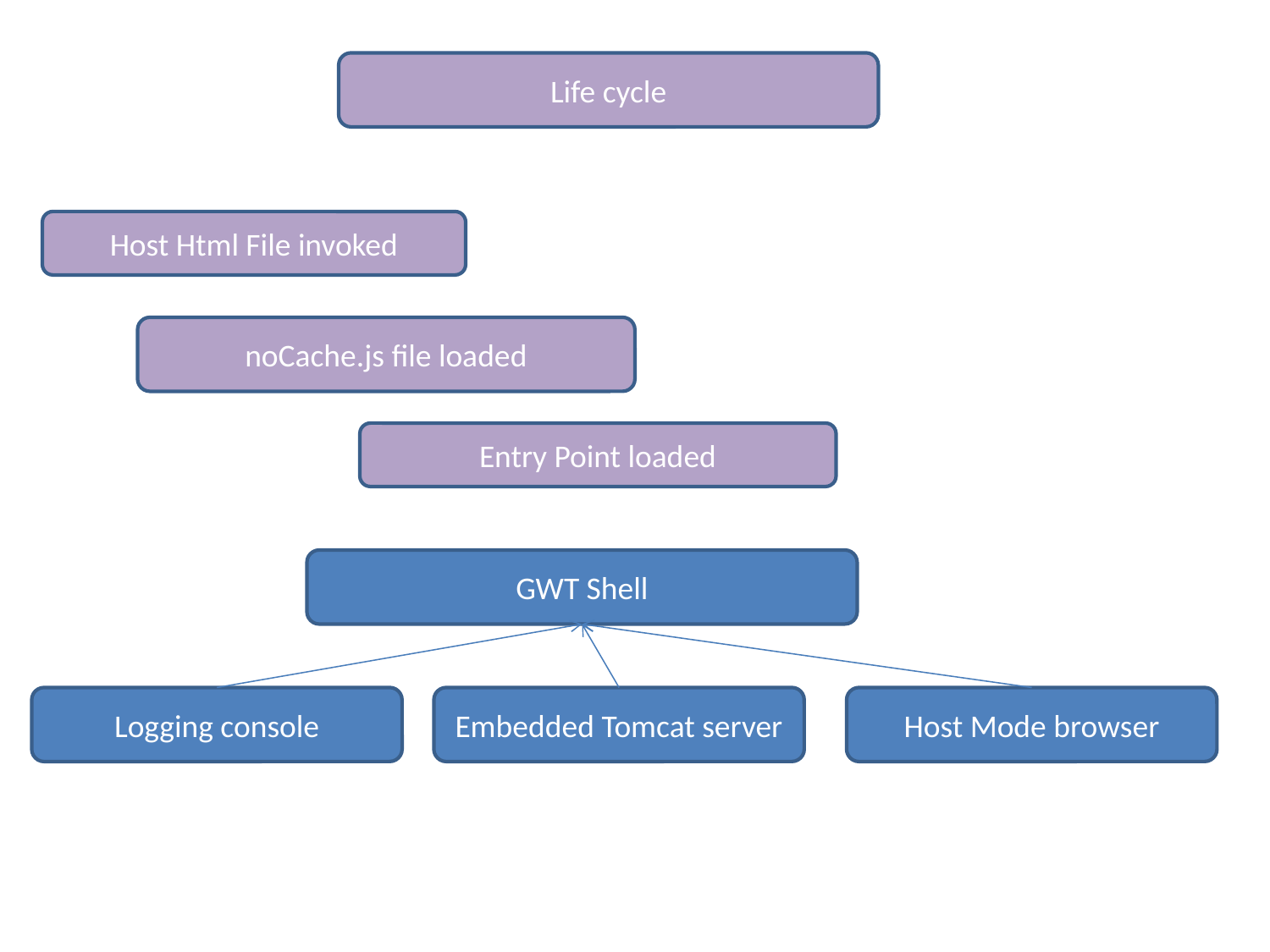

Life cycle
Host Html File invoked
noCache.js file loaded
Entry Point loaded
GWT Shell
Logging console
Embedded Tomcat server
Host Mode browser